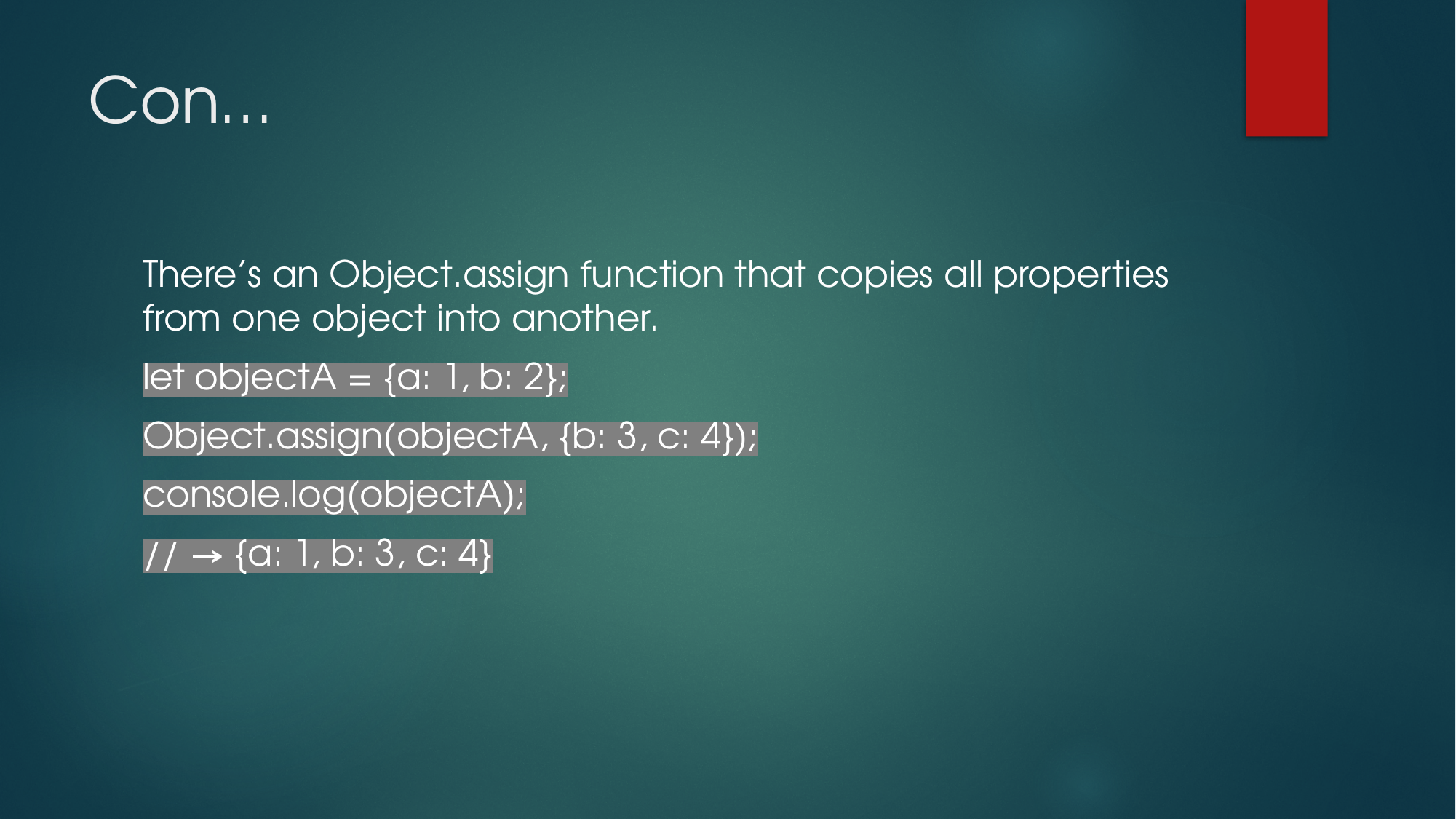

# Con…
There’s an Object.assign function that copies all properties from one object into another.
let objectA = {a: 1, b: 2};
Object.assign(objectA, {b: 3, c: 4});
console.log(objectA);
// → {a: 1, b: 3, c: 4}